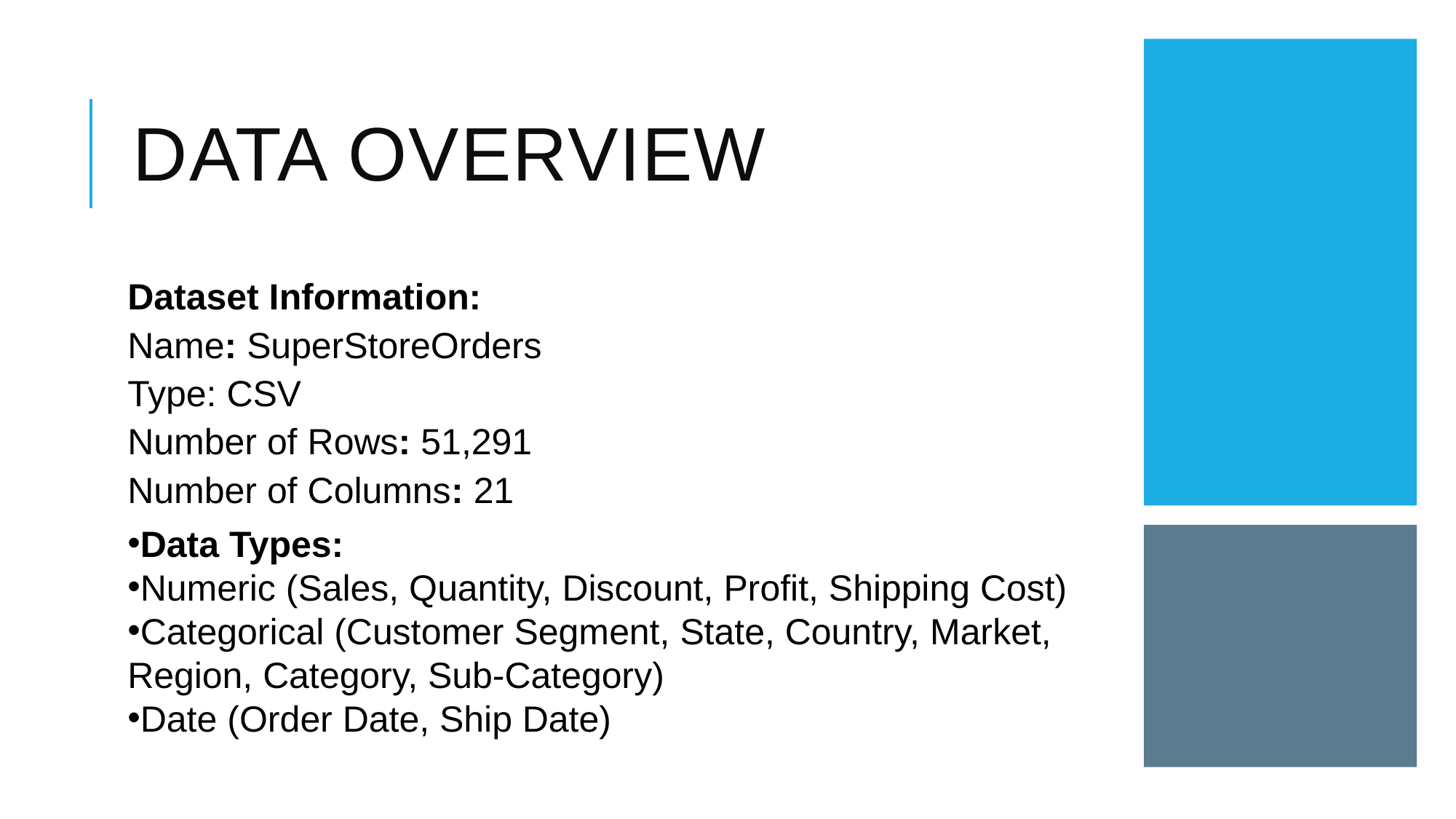

Data Overview
Dataset Information:
Name: SuperStoreOrders
Type: CSV
Number of Rows: 51,291
Number of Columns: 21
Data Types:
Numeric (Sales, Quantity, Discount, Profit, Shipping Cost)
Categorical (Customer Segment, State, Country, Market, Region, Category, Sub-Category)
Date (Order Date, Ship Date)